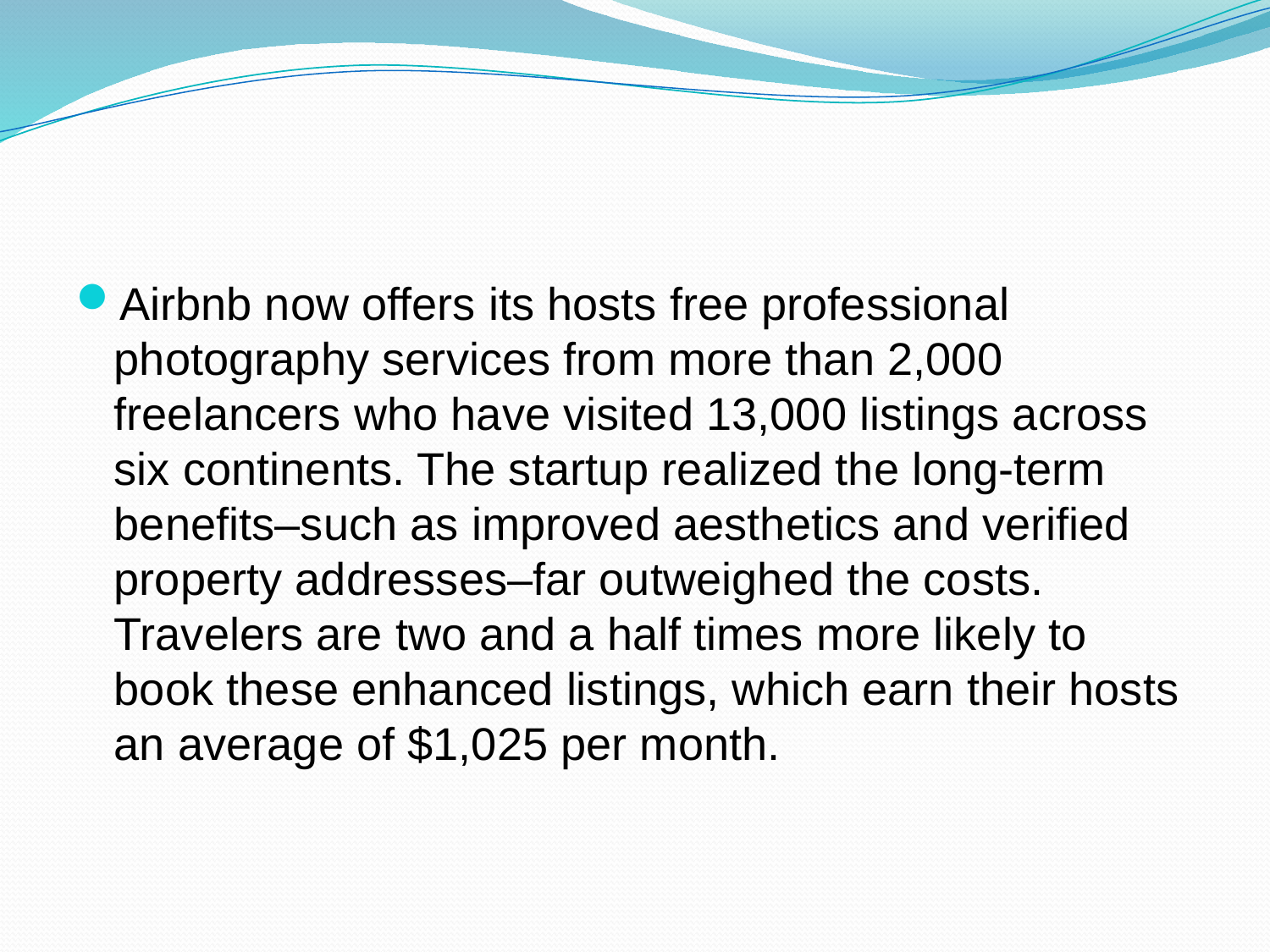

#
Airbnb now offers its hosts free professional photography services from more than 2,000 freelancers who have visited 13,000 listings across six continents. The startup realized the long-term benefits–such as improved aesthetics and verified property addresses–far outweighed the costs. Travelers are two and a half times more likely to book these enhanced listings, which earn their hosts an average of $1,025 per month.